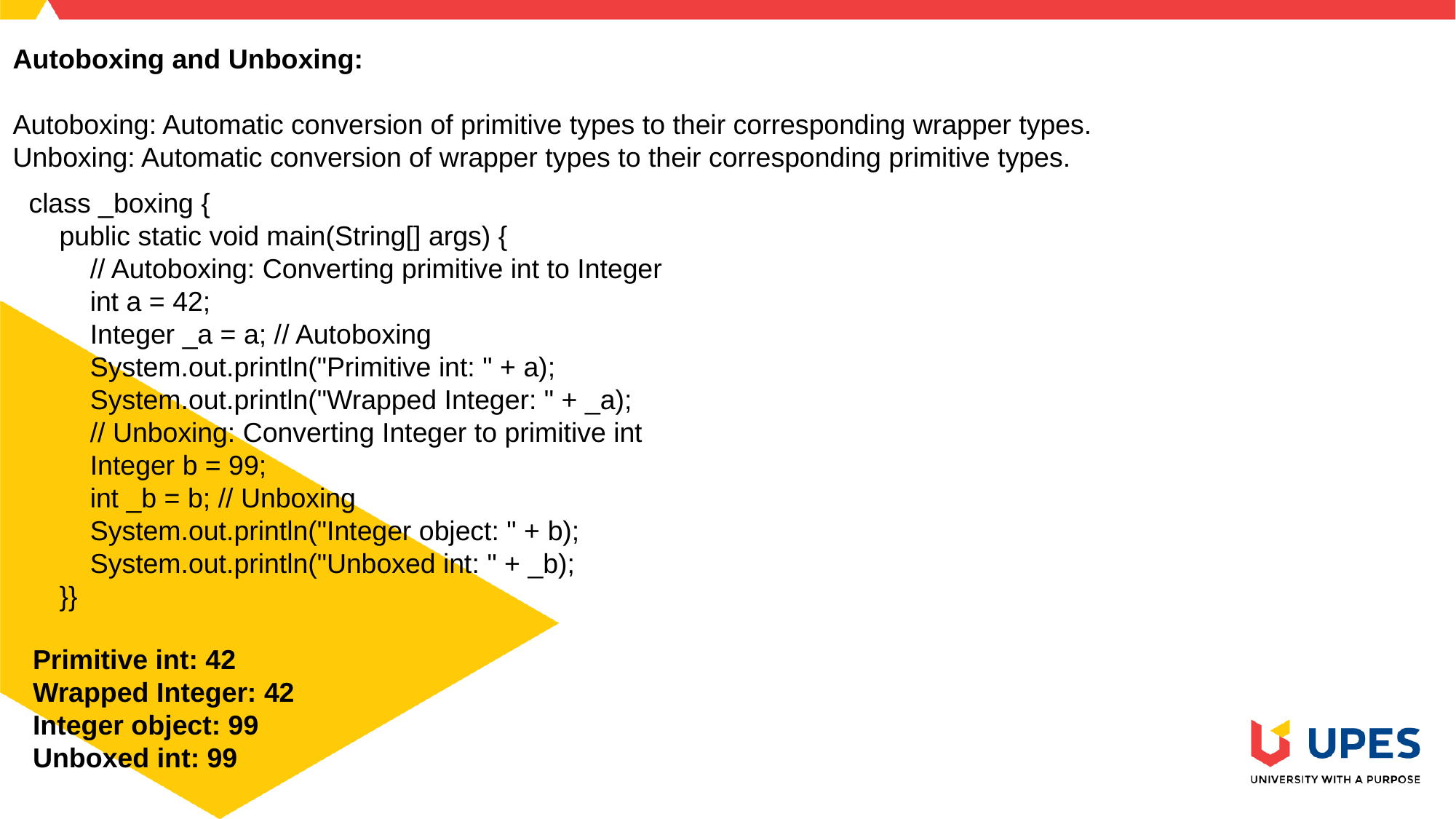

Autoboxing and Unboxing:

Autoboxing: Automatic conversion of primitive types to their corresponding wrapper types.
Unboxing: Automatic conversion of wrapper types to their corresponding primitive types.
class _boxing {
    public static void main(String[] args) {
        // Autoboxing: Converting primitive int to Integer
        int a = 42;
        Integer _a = a; // Autoboxing
        System.out.println("Primitive int: " + a);
        System.out.println("Wrapped Integer: " + _a);
        // Unboxing: Converting Integer to primitive int
        Integer b = 99;
        int _b = b; // Unboxing
        System.out.println("Integer object: " + b);
        System.out.println("Unboxed int: " + _b);
    }}
Primitive int: 42
Wrapped Integer: 42
Integer object: 99
Unboxed int: 99